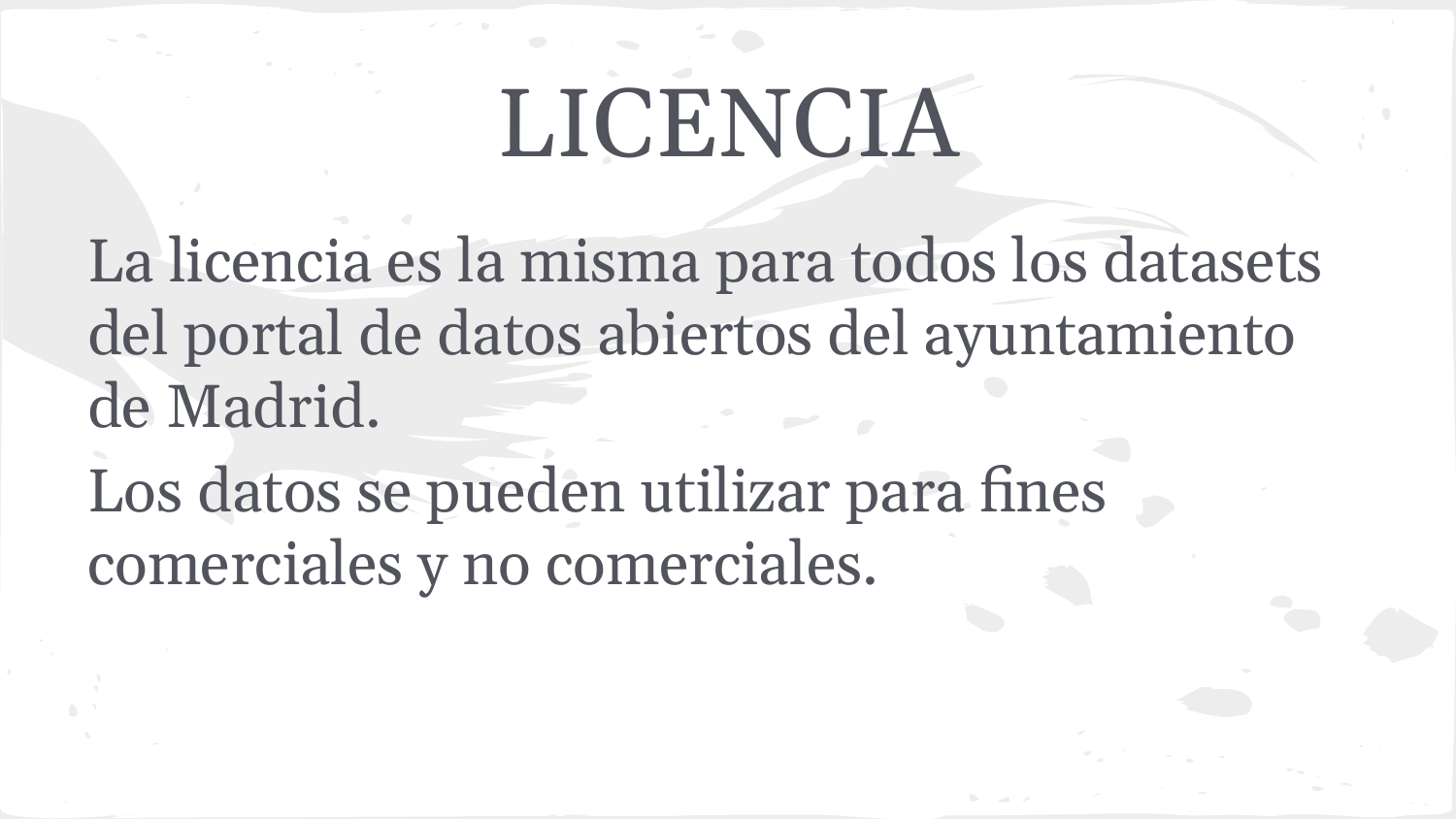

# LICENCIA
La licencia es la misma para todos los datasets del portal de datos abiertos del ayuntamiento de Madrid.
Los datos se pueden utilizar para fines comerciales y no comerciales.